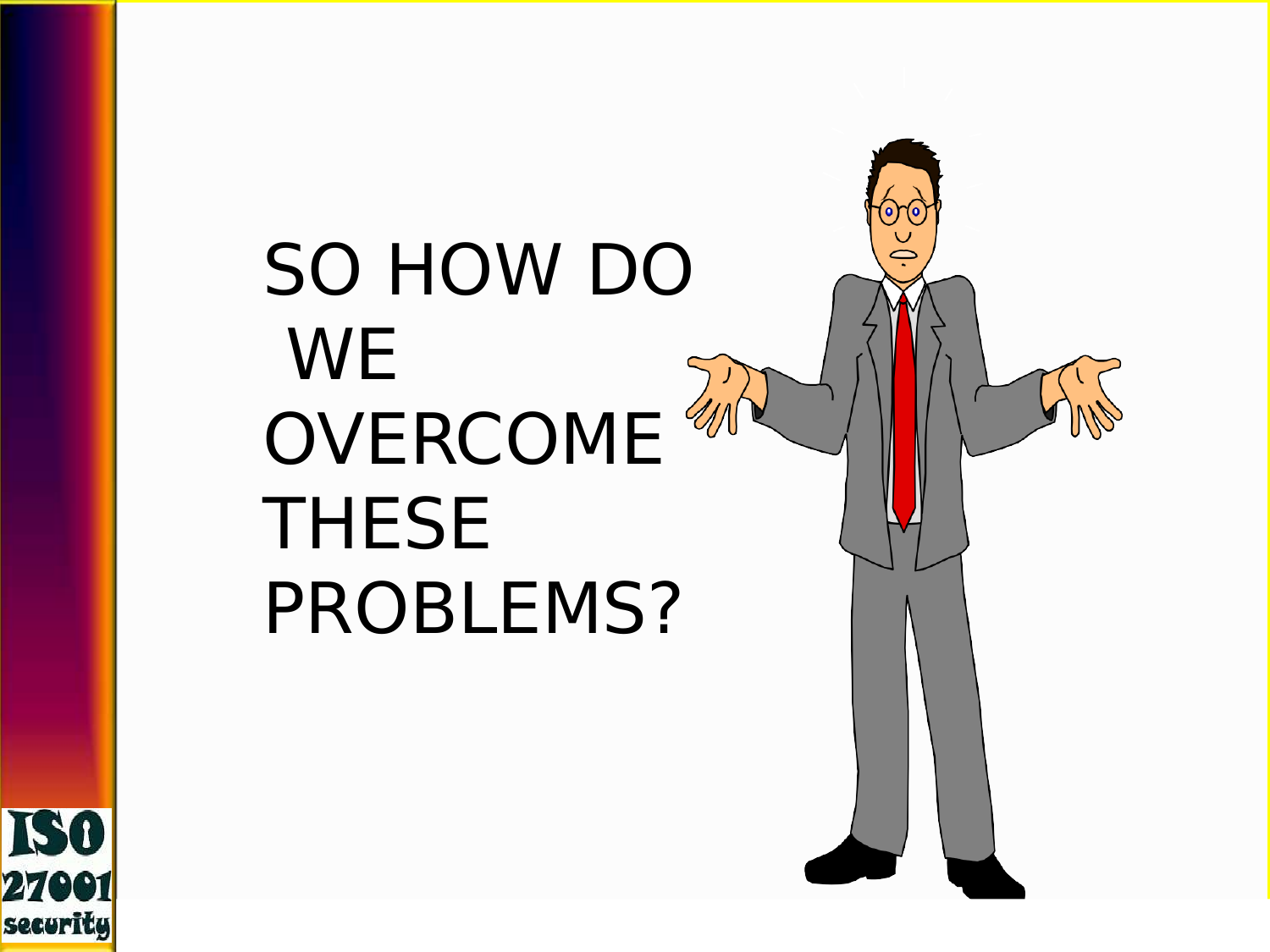

# SO HOW DO  WE  OVERCOME  THESE  PROBLEMS?